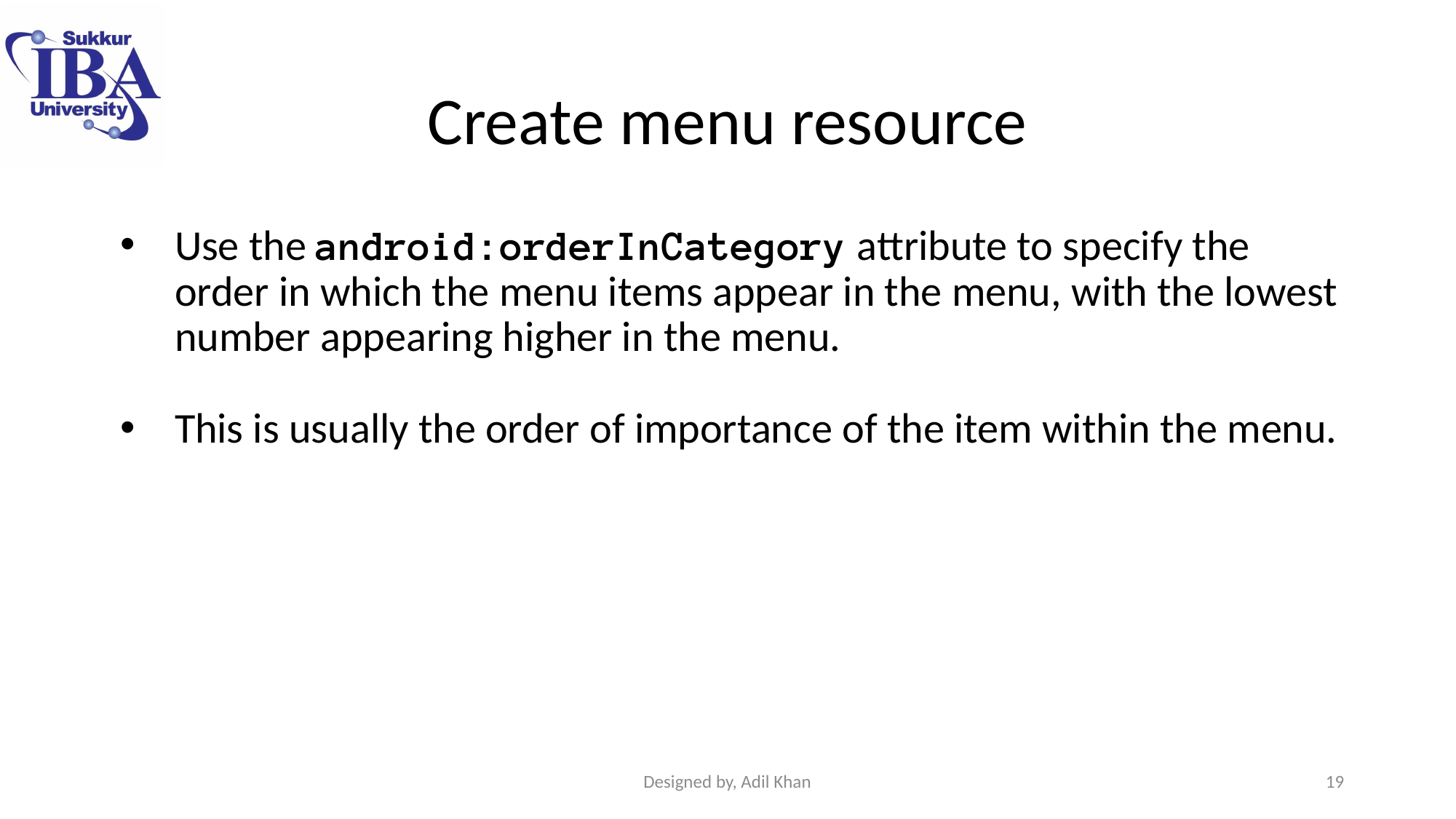

# Create menu resource
Use the android:orderInCategory attribute to specify the order in which the menu items appear in the menu, with the lowest number appearing higher in the menu.

This is usually the order of importance of the item within the menu.
Designed by, Adil Khan
19